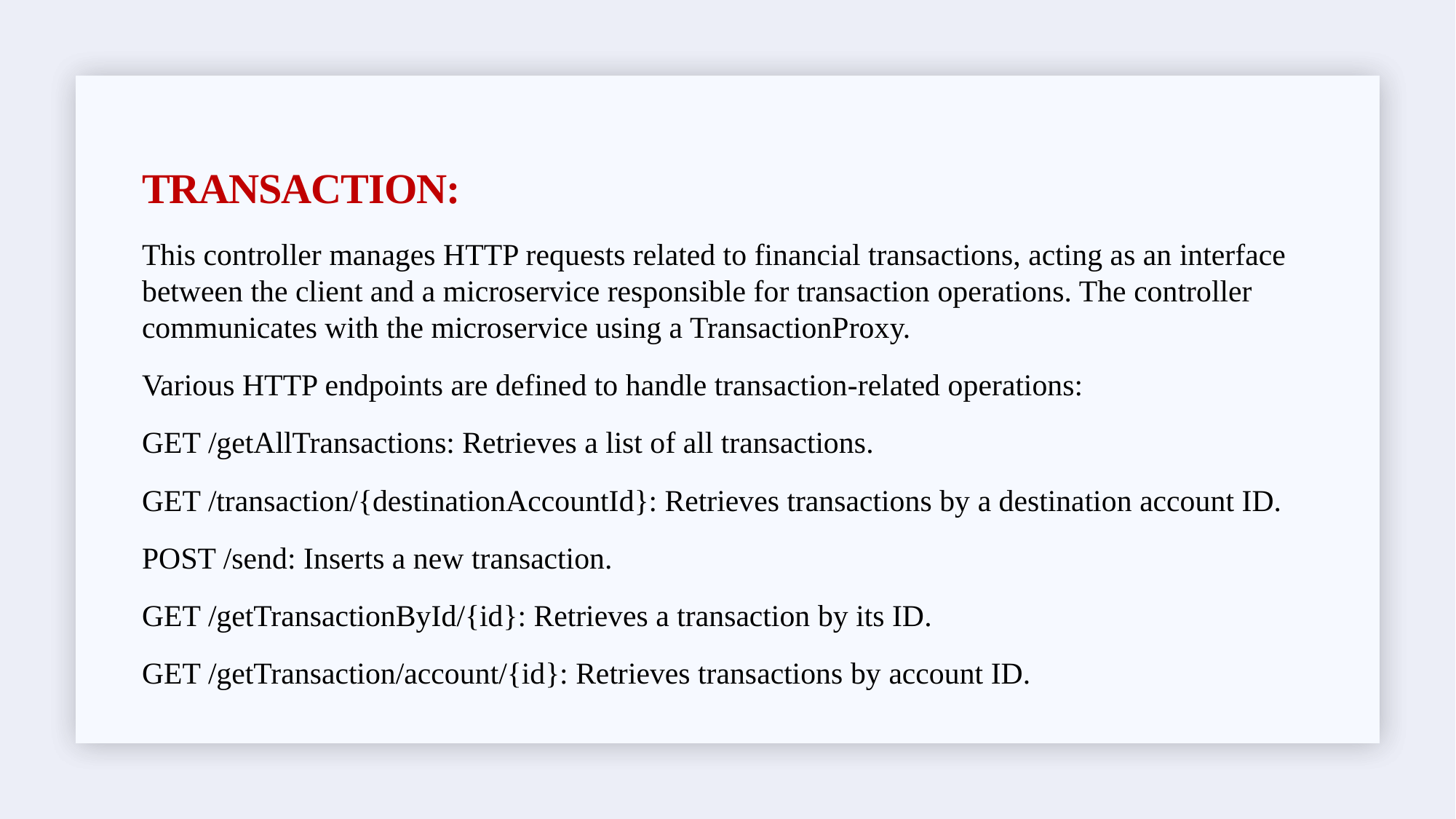

# Transaction:
This controller manages HTTP requests related to financial transactions, acting as an interface between the client and a microservice responsible for transaction operations. The controller communicates with the microservice using a TransactionProxy.
Various HTTP endpoints are defined to handle transaction-related operations:
GET /getAllTransactions: Retrieves a list of all transactions.
GET /transaction/{destinationAccountId}: Retrieves transactions by a destination account ID.
POST /send: Inserts a new transaction.
GET /getTransactionById/{id}: Retrieves a transaction by its ID.
GET /getTransaction/account/{id}: Retrieves transactions by account ID.